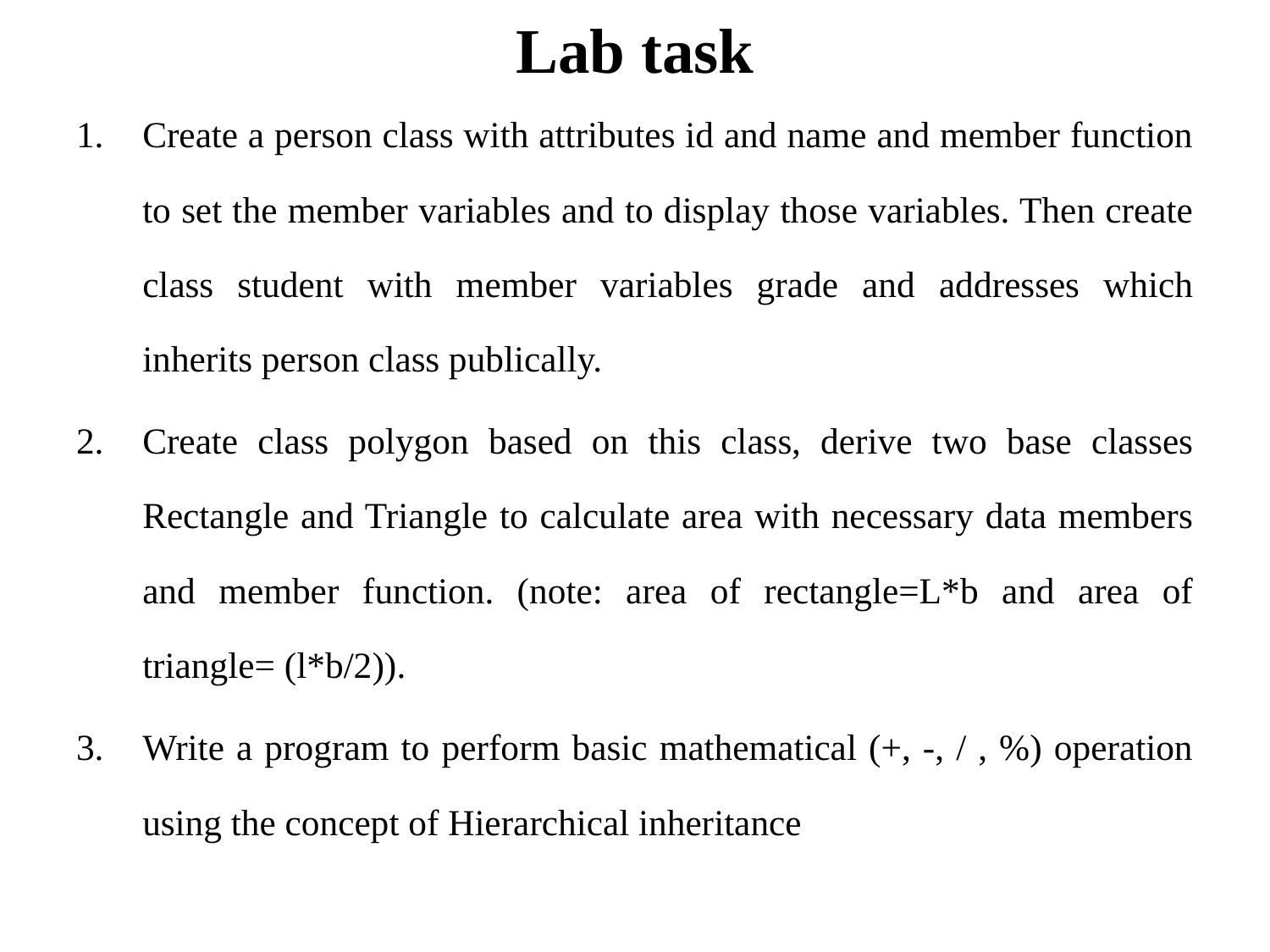

# Lab task
Create a person class with attributes id and name and member function to set the member variables and to display those variables. Then create class student with member variables grade and addresses which inherits person class publically.
Create class polygon based on this class, derive two base classes Rectangle and Triangle to calculate area with necessary data members and member function. (note: area of rectangle=L*b and area of triangle= (l*b/2)).
Write a program to perform basic mathematical (+, -, / , %) operation using the concept of Hierarchical inheritance